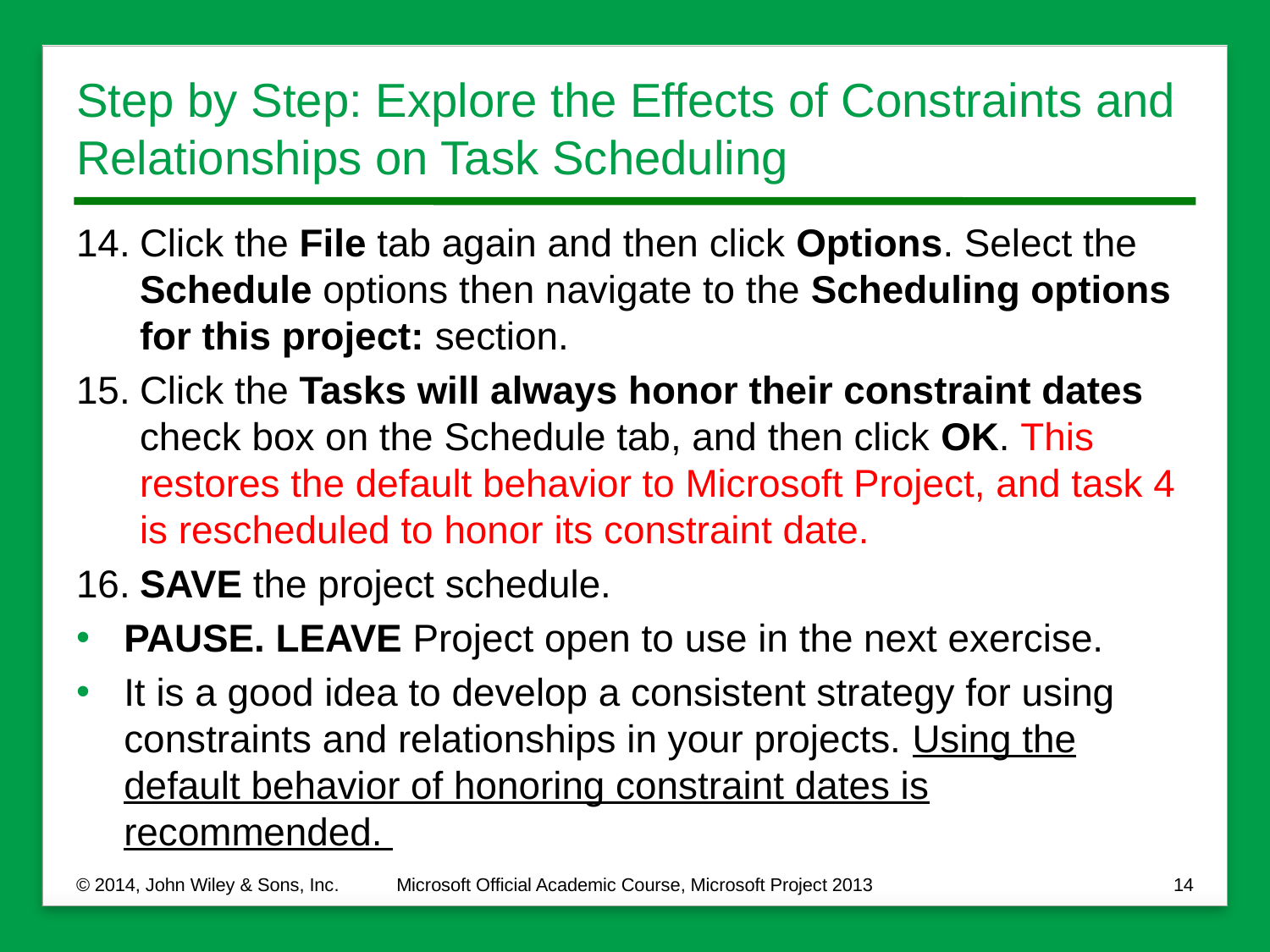

# Step by Step: Explore the Effects of Constraints and Relationships on Task Scheduling
14.	Click the File tab again and then click Options. Select the Schedule options then navigate to the Scheduling options for this project: section.
15.	Click the Tasks will always honor their constraint dates check box on the Schedule tab, and then click OK. This restores the default behavior to Microsoft Project, and task 4 is rescheduled to honor its constraint date.
16.	SAVE the project schedule.
PAUSE. LEAVE Project open to use in the next exercise.
It is a good idea to develop a consistent strategy for using constraints and relationships in your projects. Using the default behavior of honoring constraint dates is recommended.

© 2014, John Wiley & Sons, Inc.
Microsoft Official Academic Course, Microsoft Project 2013
14